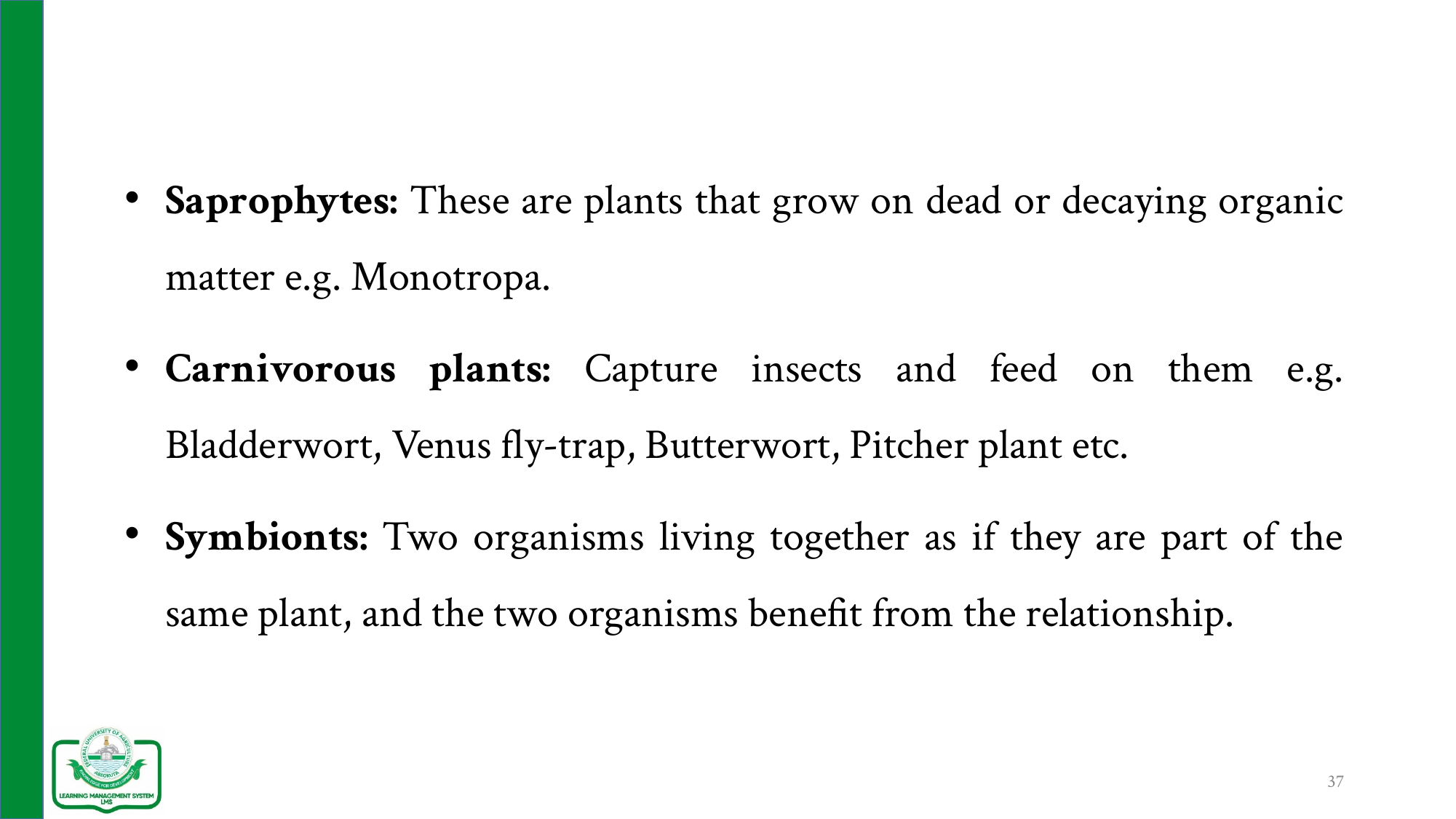

#
Saprophytes: These are plants that grow on dead or decaying organic matter e.g. Monotropa.
Carnivorous plants: Capture insects and feed on them e.g. Bladderwort, Venus fly-trap, Butterwort, Pitcher plant etc.
Symbionts: Two organisms living together as if they are part of the same plant, and the two organisms benefit from the relationship.

37